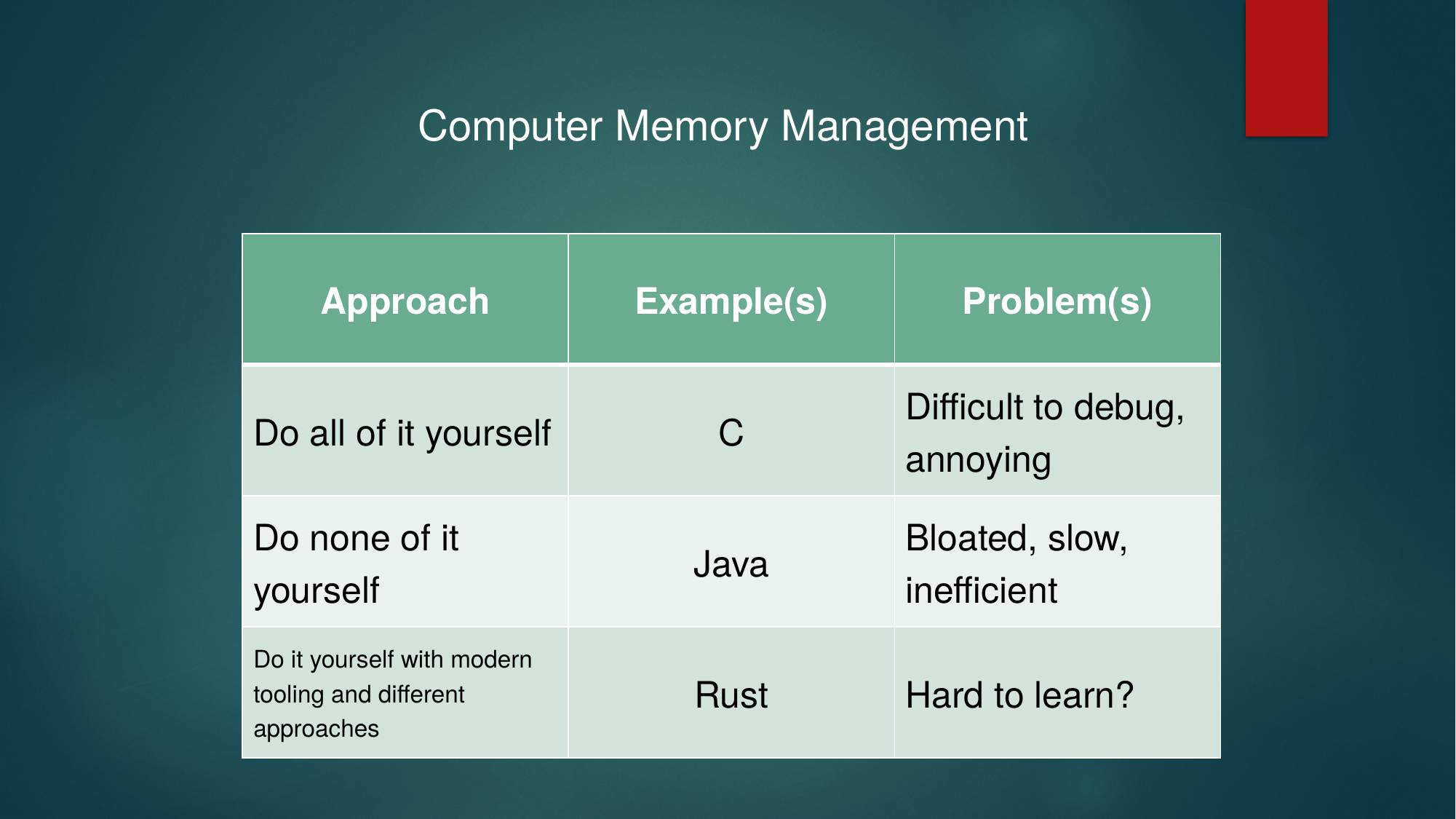

#
Computer Memory Management

| Approach | Example(s) | Problem(s) |
| --- | --- | --- |
| Do all of it yourself | C | Difficult to debug, annoying |
| Do none of it yourself | Java | Bloated, slow, inefficient |
| Do it yourself with modern tooling and different approaches | Rust | Hard to learn? |